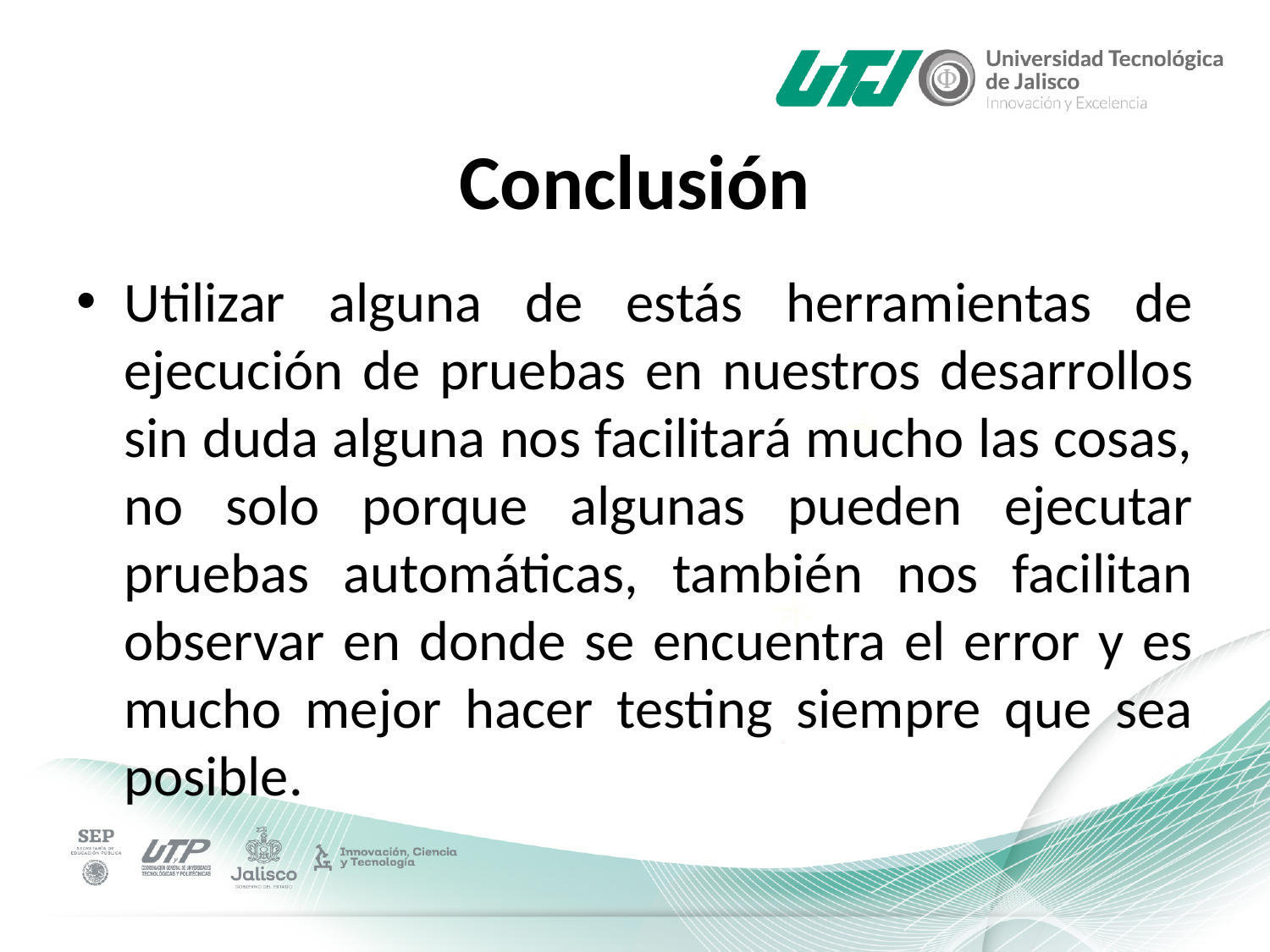

# Conclusión
Utilizar alguna de estás herramientas de ejecución de pruebas en nuestros desarrollos sin duda alguna nos facilitará mucho las cosas, no solo porque algunas pueden ejecutar pruebas automáticas, también nos facilitan observar en donde se encuentra el error y es mucho mejor hacer testing siempre que sea posible.